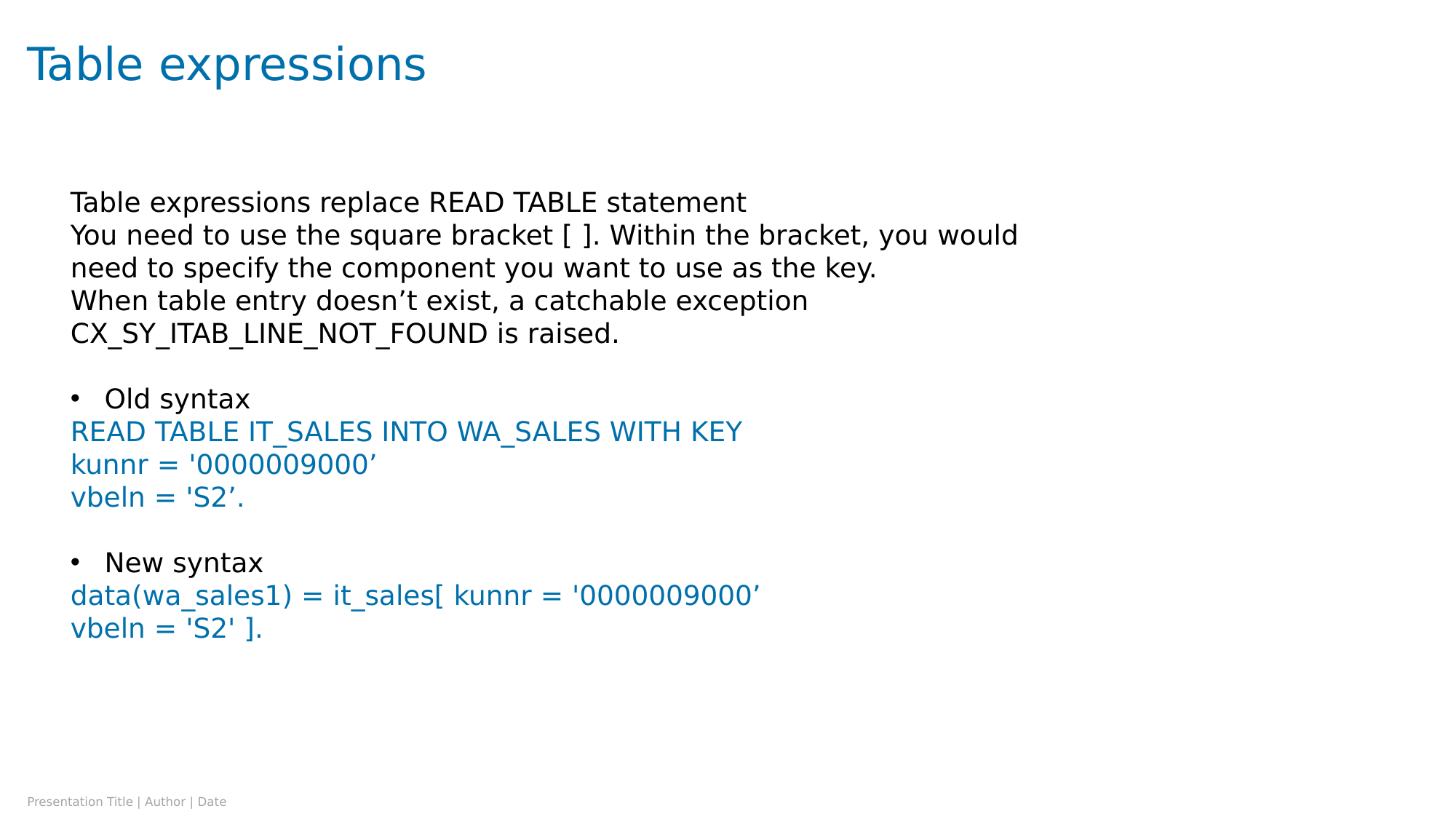

# Table expressions
Table expressions replace READ TABLE statement
You need to use the square bracket [ ]. Within the bracket, you would
need to specify the component you want to use as the key.
When table entry doesn’t exist, a catchable exception
CX_SY_ITAB_LINE_NOT_FOUND is raised.

Old syntax
READ TABLE IT_SALES INTO WA_SALES WITH KEY
kunnr = '0000009000’
vbeln = 'S2’.

New syntax
data(wa_sales1) = it_sales[ kunnr = '0000009000’
vbeln = 'S2' ].